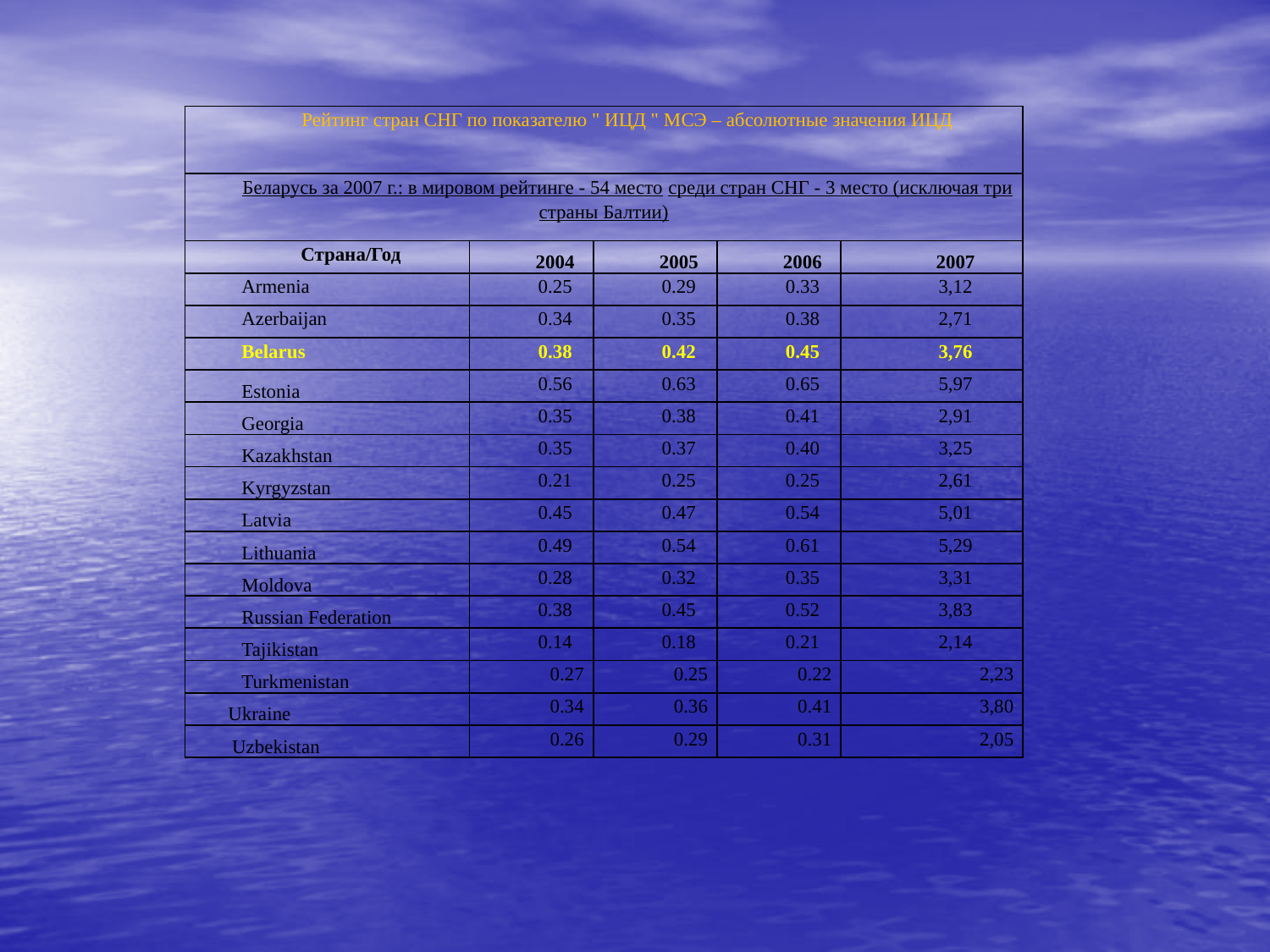

| Рейтинг стран СНГ по показателю " ИЦД " МСЭ – абсолютные значения ИЦД |  |  |  |  |
| --- | --- | --- | --- | --- |
| Беларусь за 2007 г.: в мировом рейтинге - 54 место среди стран СНГ - 3 место (исключая три страны Балтии) |  |  |  |  |
| Страна/Год | 2004 | 2005 | 2006 | 2007 |
| Armenia | 0.25 | 0.29 | 0.33 | 3,12 |
| Azerbaijan | 0.34 | 0.35 | 0.38 | 2,71 |
| Belarus | 0.38 | 0.42 | 0.45 | 3,76 |
| Estonia | 0.56 | 0.63 | 0.65 | 5,97 |
| Georgia | 0.35 | 0.38 | 0.41 | 2,91 |
| Kazakhstan | 0.35 | 0.37 | 0.40 | 3,25 |
| Kyrgyzstan | 0.21 | 0.25 | 0.25 | 2,61 |
| Latvia | 0.45 | 0.47 | 0.54 | 5,01 |
| Lithuania | 0.49 | 0.54 | 0.61 | 5,29 |
| Moldova | 0.28 | 0.32 | 0.35 | 3,31 |
| Russian Federation | 0.38 | 0.45 | 0.52 | 3,83 |
| Tajikistan | 0.14 | 0.18 | 0.21 | 2,14 |
| Turkmenistan | 0.27 | 0.25 | 0.22 | 2,23 |
| Ukraine | 0.34 | 0.36 | 0.41 | 3,80 |
| Uzbekistan | 0.26 | 0.29 | 0.31 | 2,05 |